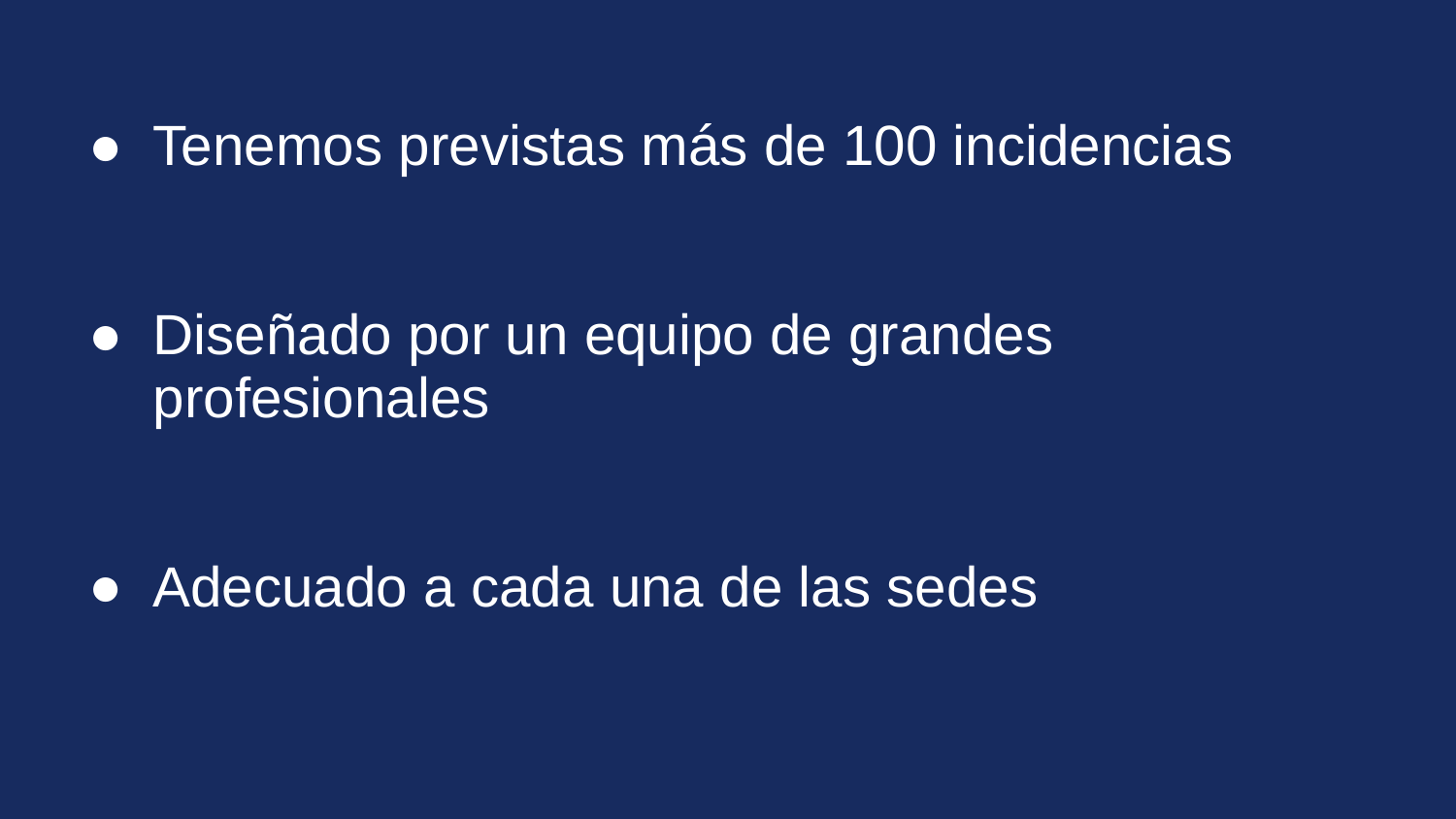

# Tenemos previstas más de 100 incidencias
Diseñado por un equipo de grandes profesionales
Adecuado a cada una de las sedes